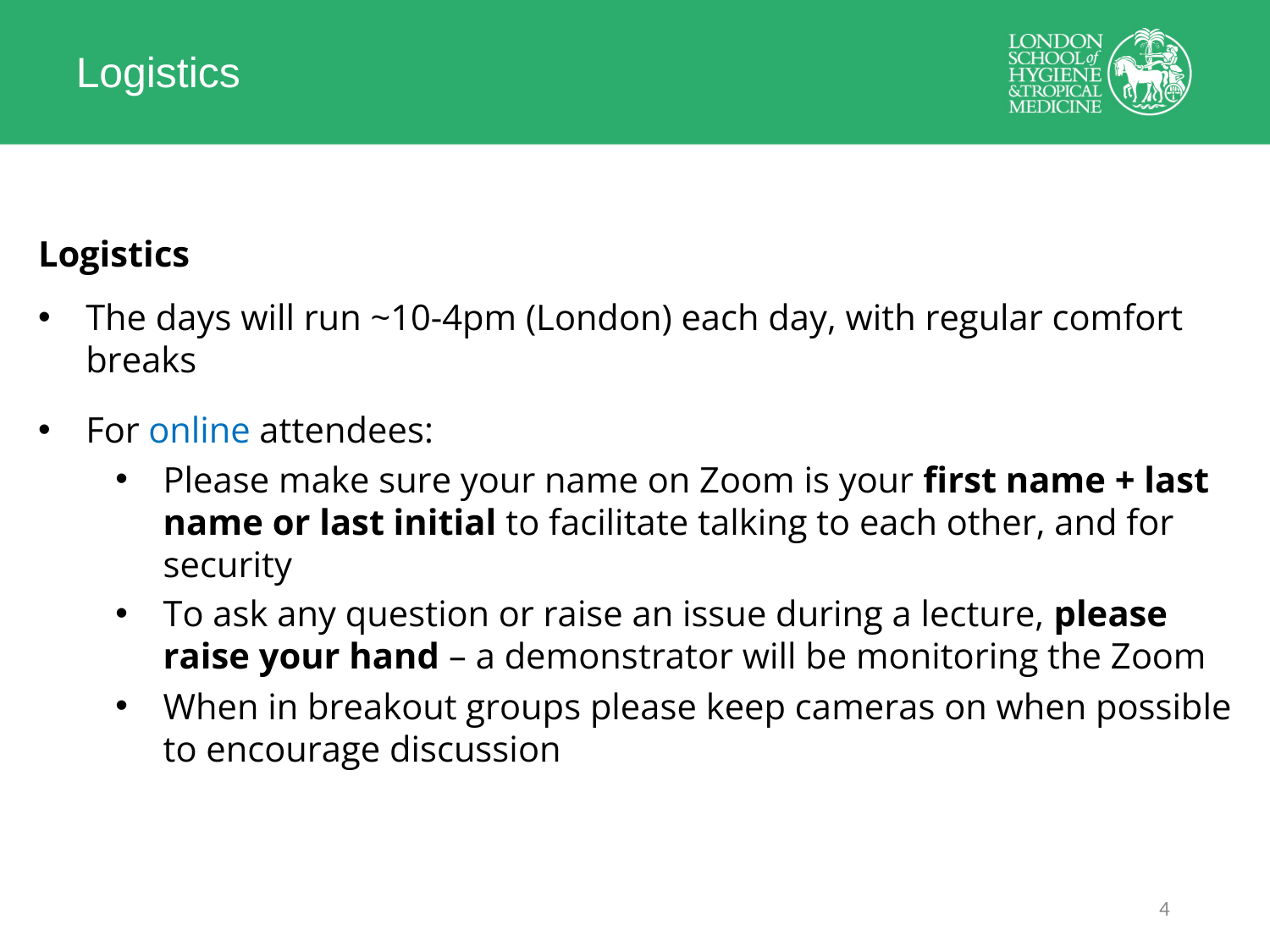

# Logistics
Logistics
The days will run ~10-4pm (London) each day, with regular comfort breaks
For online attendees:
Please make sure your name on Zoom is your first name + last name or last initial to facilitate talking to each other, and for security
To ask any question or raise an issue during a lecture, please raise your hand – a demonstrator will be monitoring the Zoom
When in breakout groups please keep cameras on when possible to encourage discussion

4